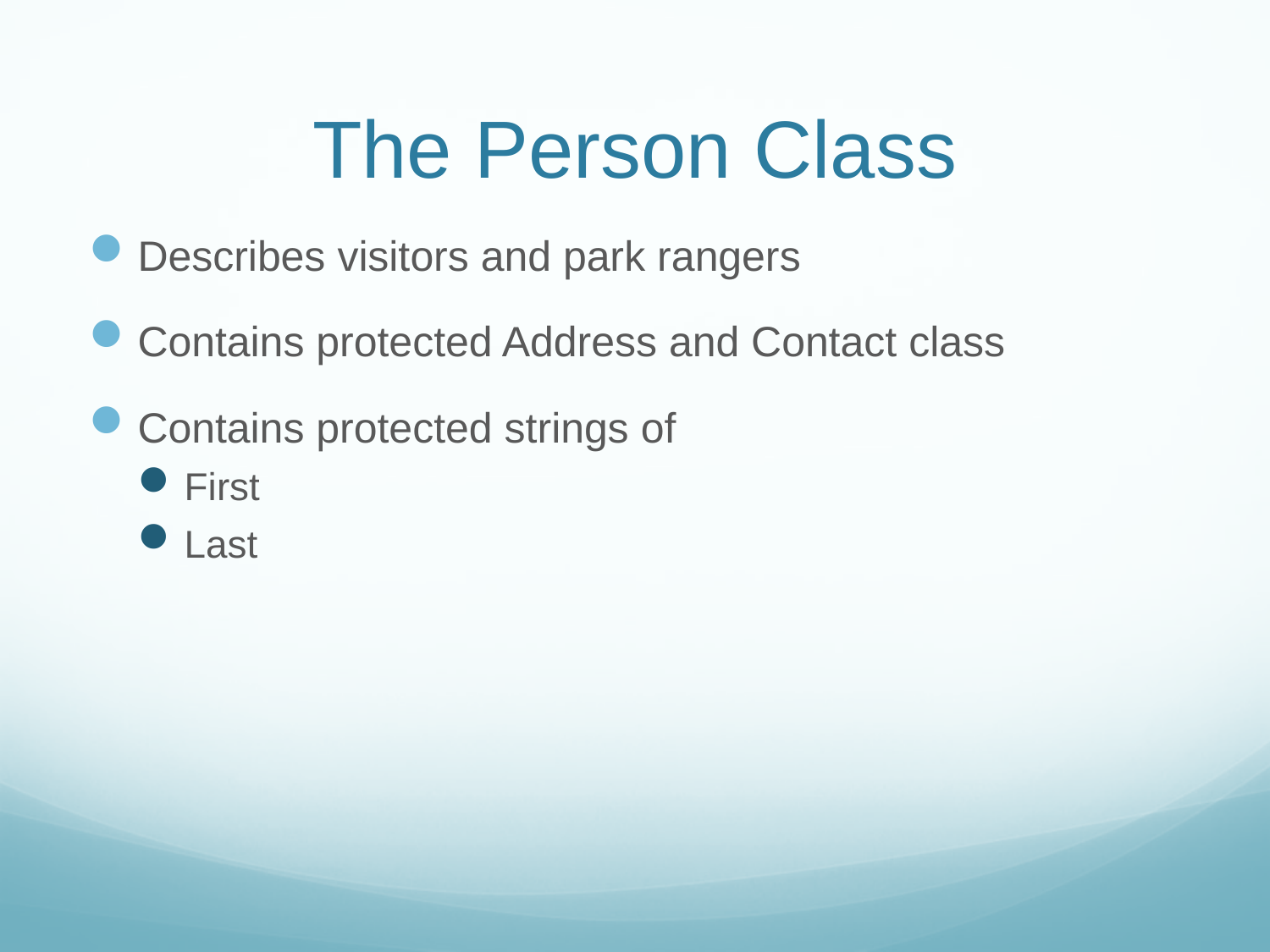

# The Person Class
Describes visitors and park rangers
Contains protected Address and Contact class
Contains protected strings of
First
Last